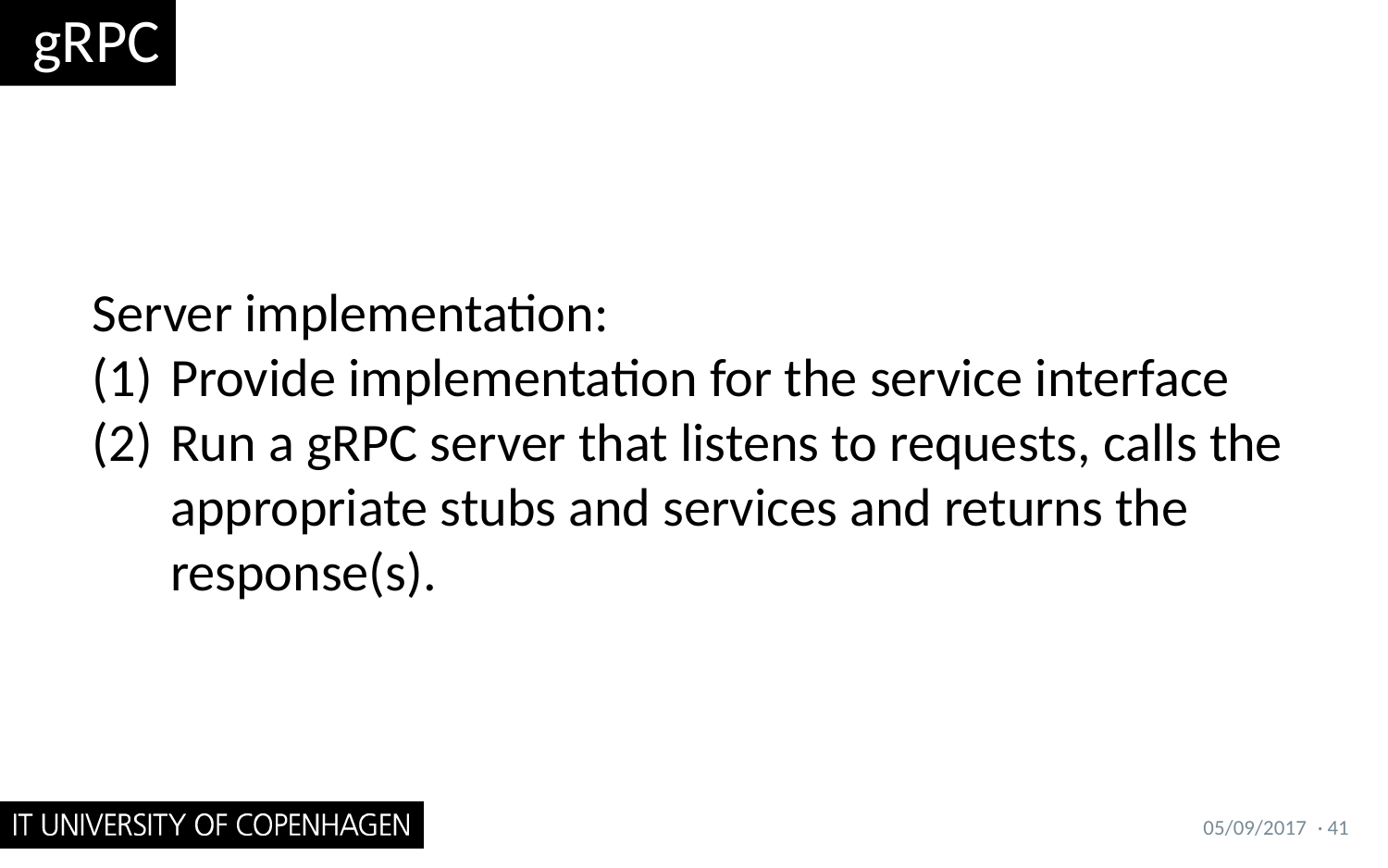

# gRPC
Server implementation:
Provide implementation for the service interface
Run a gRPC server that listens to requests, calls the appropriate stubs and services and returns the response(s).
05/09/2017
· 41